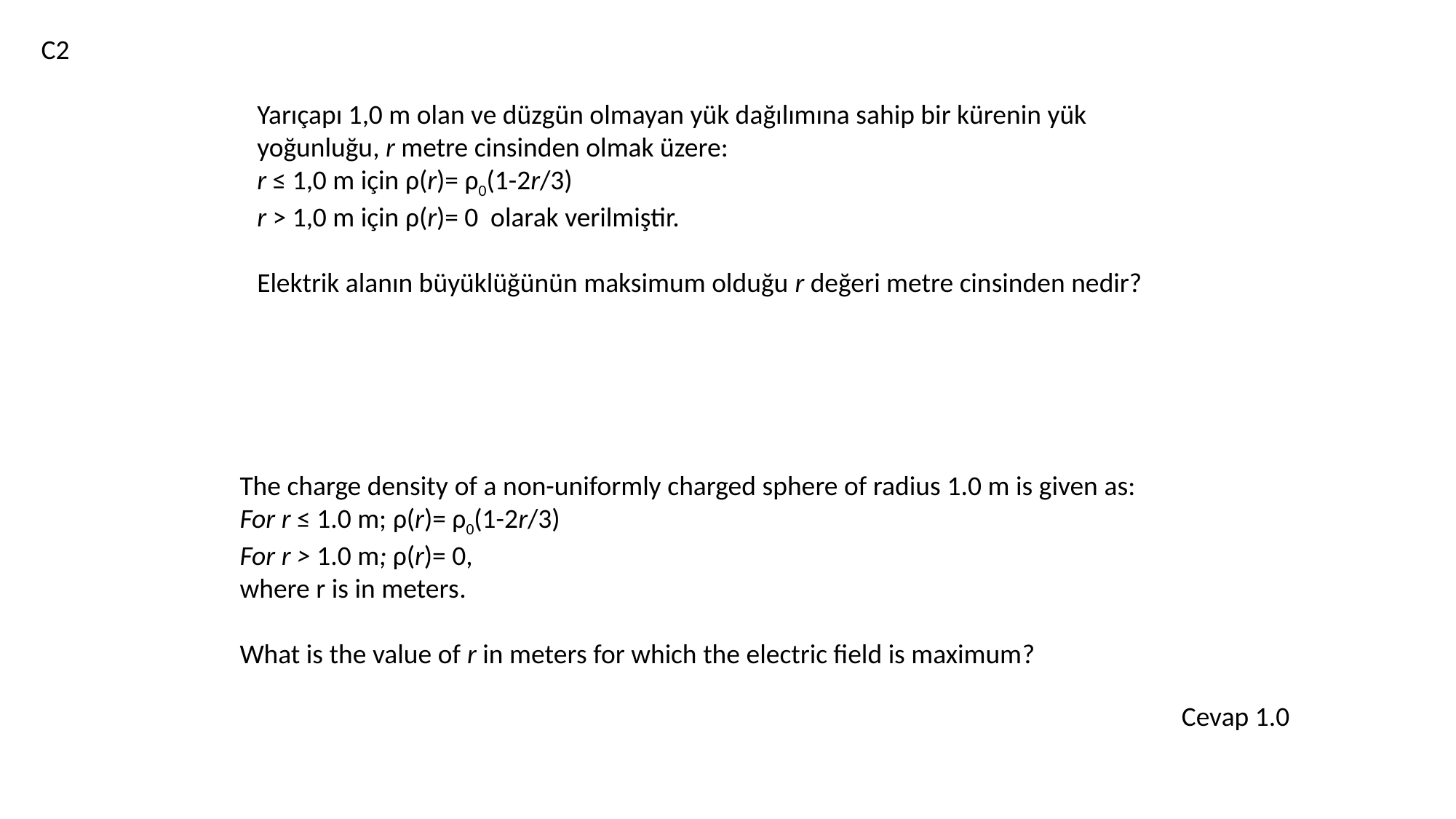

C2
Yarıçapı 1,0 m olan ve düzgün olmayan yük dağılımına sahip bir kürenin yük yoğunluğu, r metre cinsinden olmak üzere:
r ≤ 1,0 m için ρ(r)= ρ0(1-2r/3)
r > 1,0 m için ρ(r)= 0  olarak verilmiştir.

Elektrik alanın büyüklüğünün maksimum olduğu r değeri metre cinsinden nedir?
The charge density of a non-uniformly charged sphere of radius 1.0 m is given as:
For r ≤ 1.0 m; ρ(r)= ρ0(1-2r/3)
For r > 1.0 m; ρ(r)= 0,
where r is in meters.

What is the value of r in meters for which the electric field is maximum?
Cevap 1.0